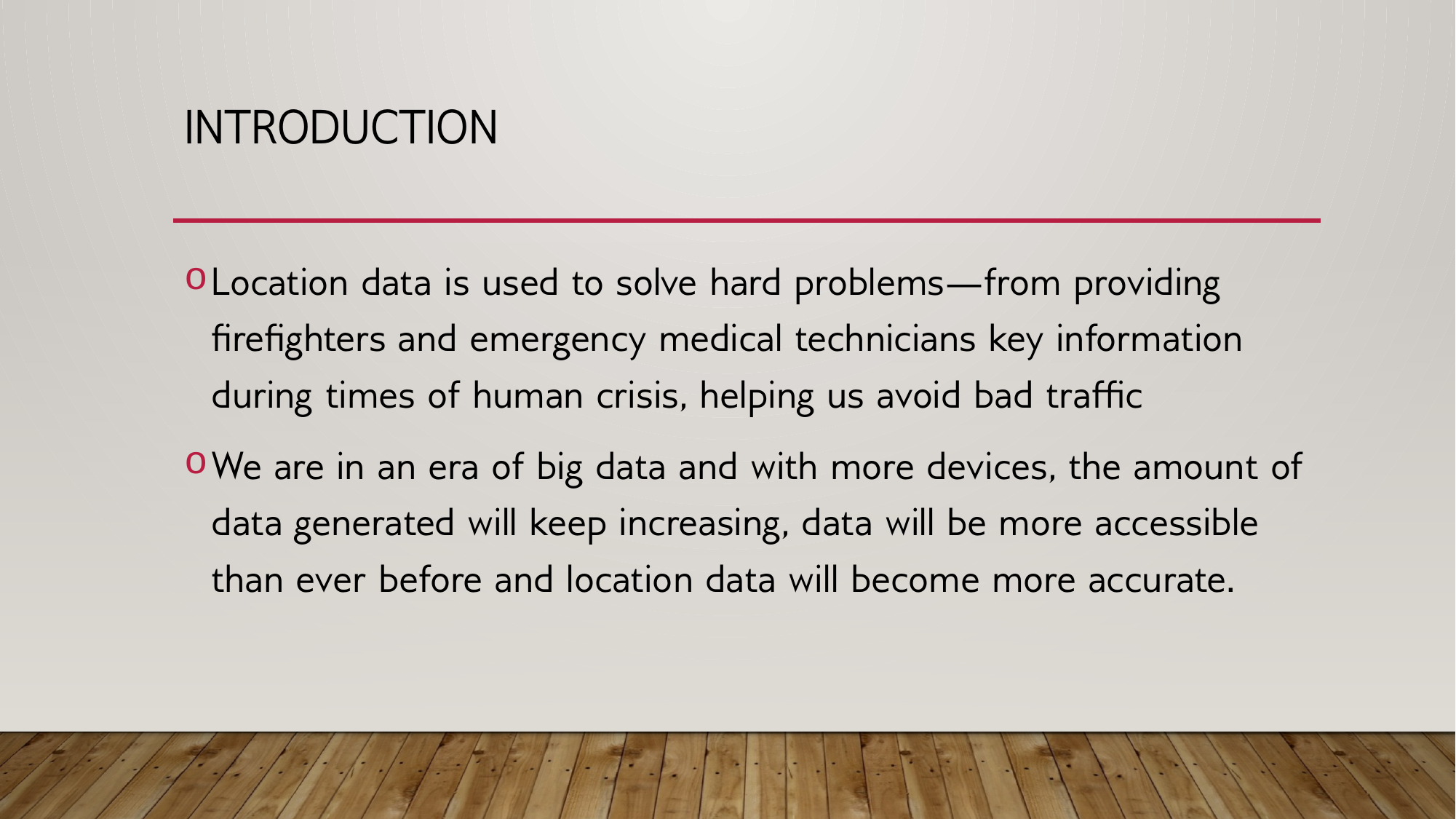

# introduction
Location data is used to solve hard problems—from providing firefighters and emergency medical technicians key information during times of human crisis, helping us avoid bad traffic
We are in an era of big data and with more devices, the amount of data generated will keep increasing, data will be more accessible than ever before and location data will become more accurate.